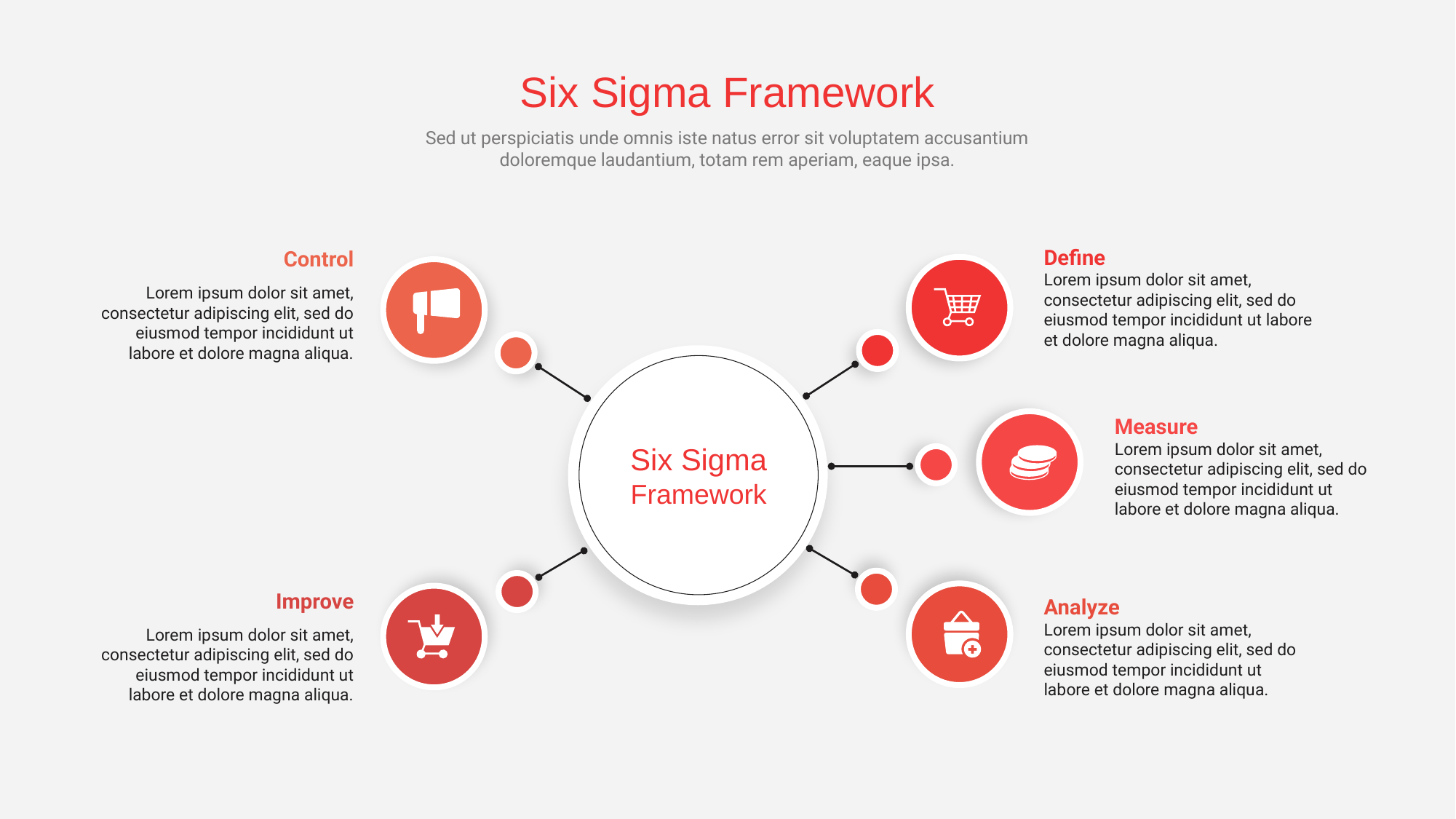

Six Sigma Framework
Sed ut perspiciatis unde omnis iste natus error sit voluptatem accusantium doloremque laudantium, totam rem aperiam, eaque ipsa.
Define
Lorem ipsum dolor sit amet, consectetur adipiscing elit, sed do eiusmod tempor incididunt ut labore et dolore magna aliqua.
Control
Lorem ipsum dolor sit amet, consectetur adipiscing elit, sed do eiusmod tempor incididunt ut labore et dolore magna aliqua.

Measure
Lorem ipsum dolor sit amet, consectetur adipiscing elit, sed do eiusmod tempor incididunt ut labore et dolore magna aliqua.
Six Sigma Framework

Improve
Lorem ipsum dolor sit amet, consectetur adipiscing elit, sed do eiusmod tempor incididunt ut labore et dolore magna aliqua.
Analyze
Lorem ipsum dolor sit amet, consectetur adipiscing elit, sed do eiusmod tempor incididunt ut labore et dolore magna aliqua.